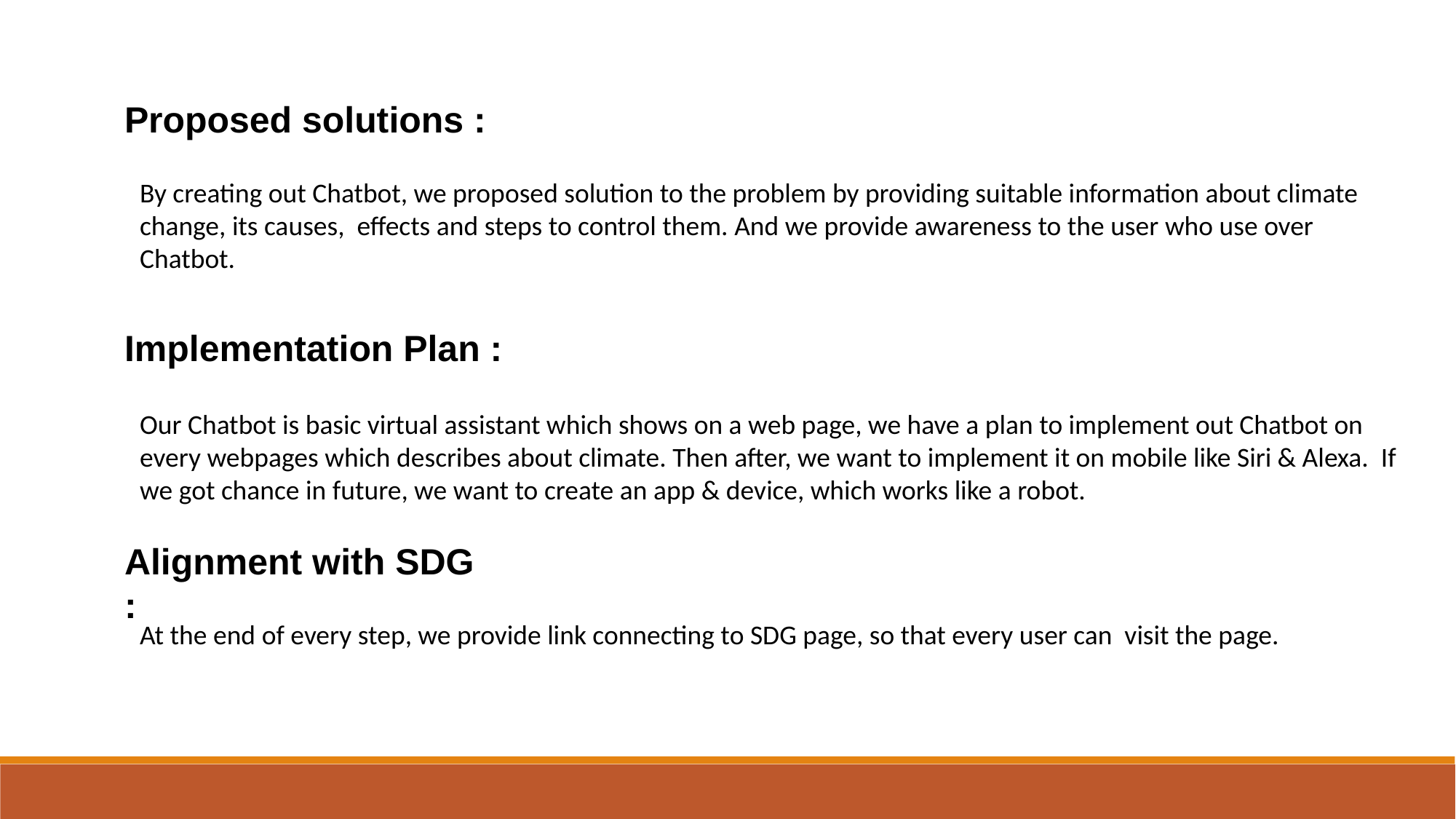

Proposed solutions :
By creating out Chatbot, we proposed solution to the problem by providing suitable information about climate change, its causes,  effects and steps to control them. And we provide awareness to the user who use over Chatbot.
Implementation Plan :
Our Chatbot is basic virtual assistant which shows on a web page, we have a plan to implement out Chatbot on every webpages which describes about climate. Then after, we want to implement it on mobile like Siri & Alexa.  If we got chance in future, we want to create an app & device, which works like a robot.
Alignment with SDG :

At the end of every step, we provide link connecting to SDG page, so that every user can  visit the page.